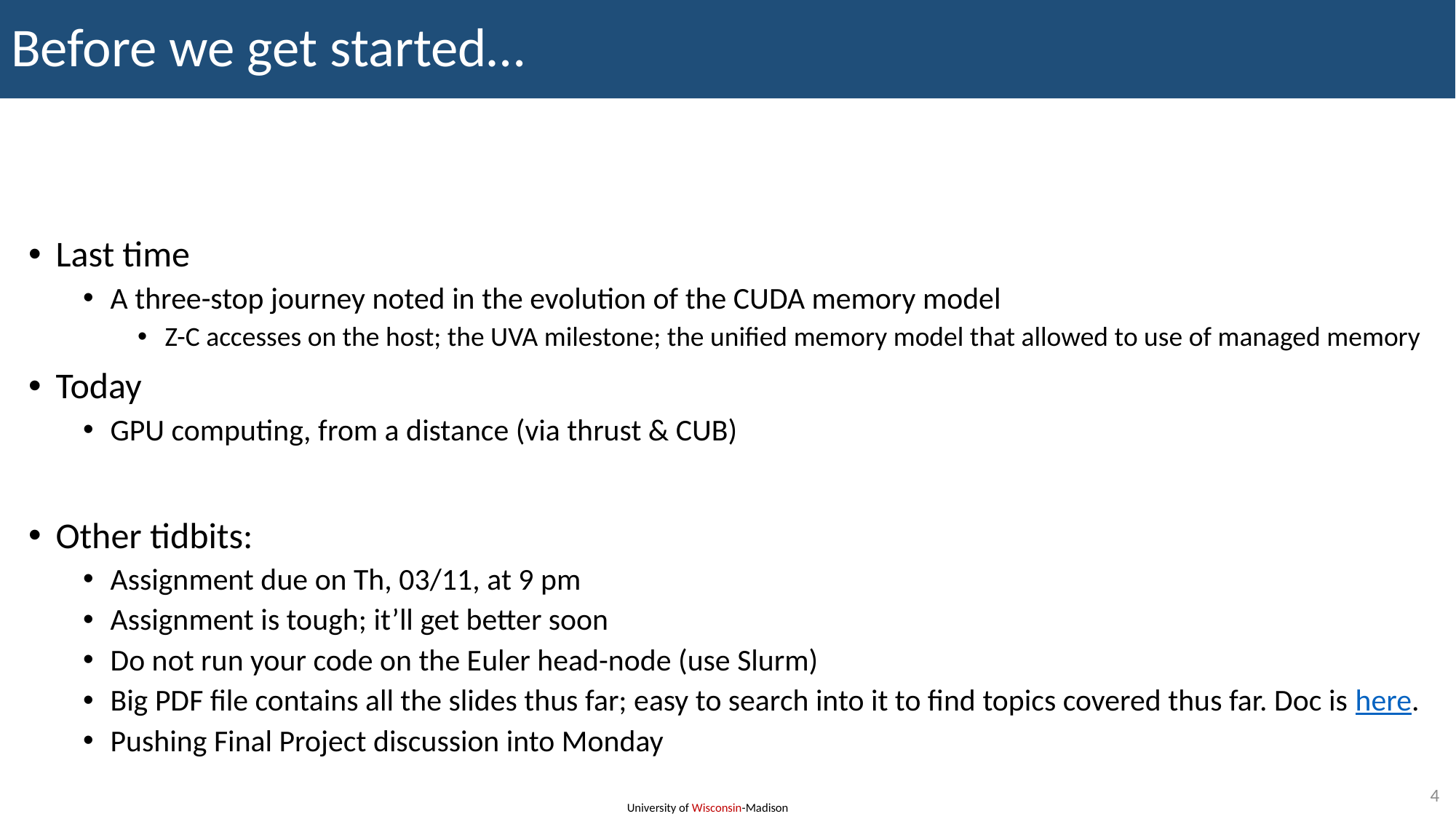

# Before we get started…

Last time
A three-stop journey noted in the evolution of the CUDA memory model
Z-C accesses on the host; the UVA milestone; the unified memory model that allowed to use of managed memory
Today
GPU computing, from a distance (via thrust & CUB)

Other tidbits:
Assignment due on Th, 03/11, at 9 pm
Assignment is tough; it’ll get better soon
Do not run your code on the Euler head-node (use Slurm)
Big PDF file contains all the slides thus far; easy to search into it to find topics covered thus far. Doc is here.
Pushing Final Project discussion into Monday

4